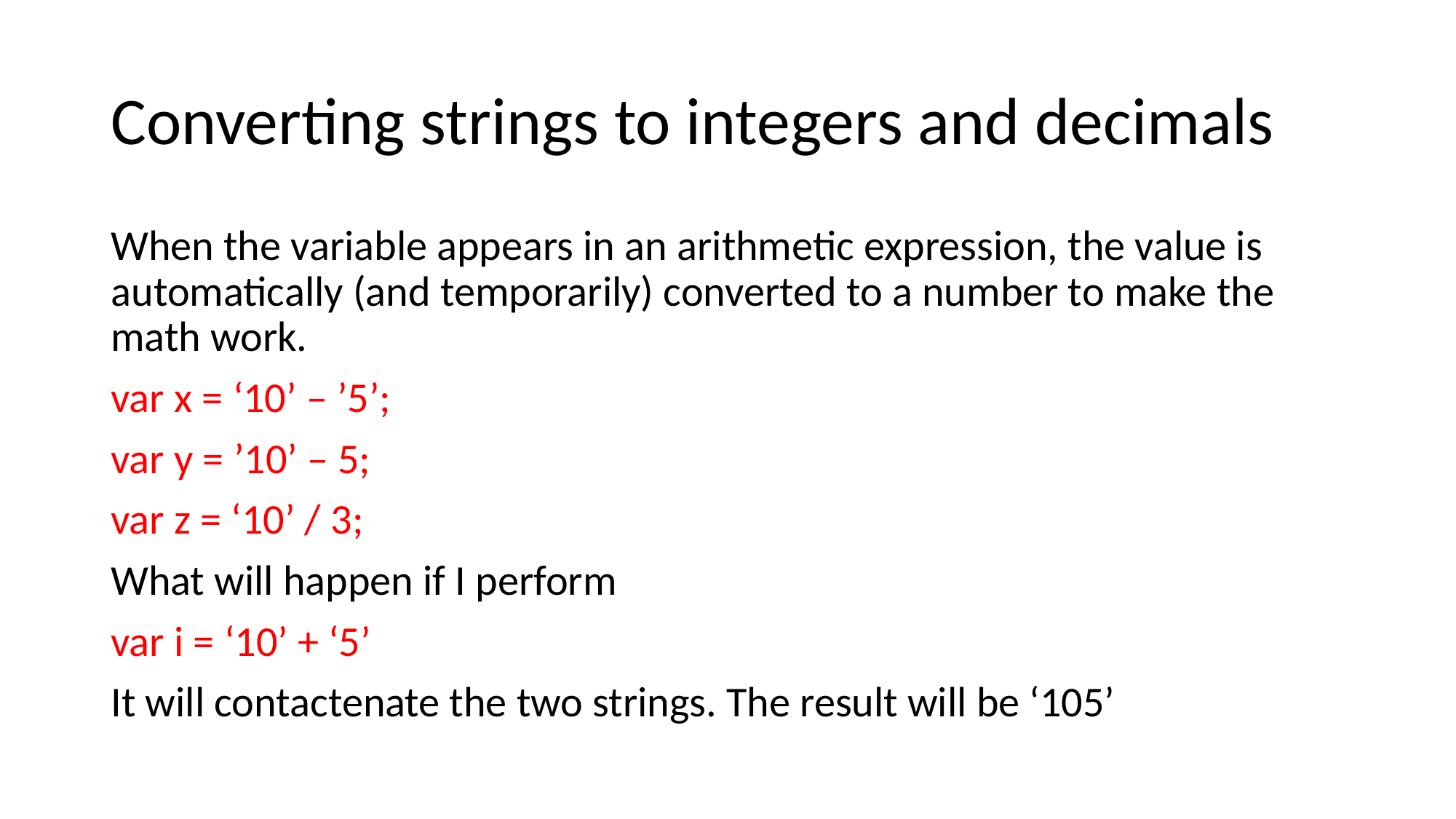

# Converting strings to integers and decimals
When the variable appears in an arithmetic expression, the value is automatically (and temporarily) converted to a number to make the math work.
var x = ‘10’ – ’5’;
var y = ’10’ – 5;
var z = ‘10’ / 3;
What will happen if I perform
var i = ‘10’ + ‘5’
It will contactenate the two strings. The result will be ‘105’